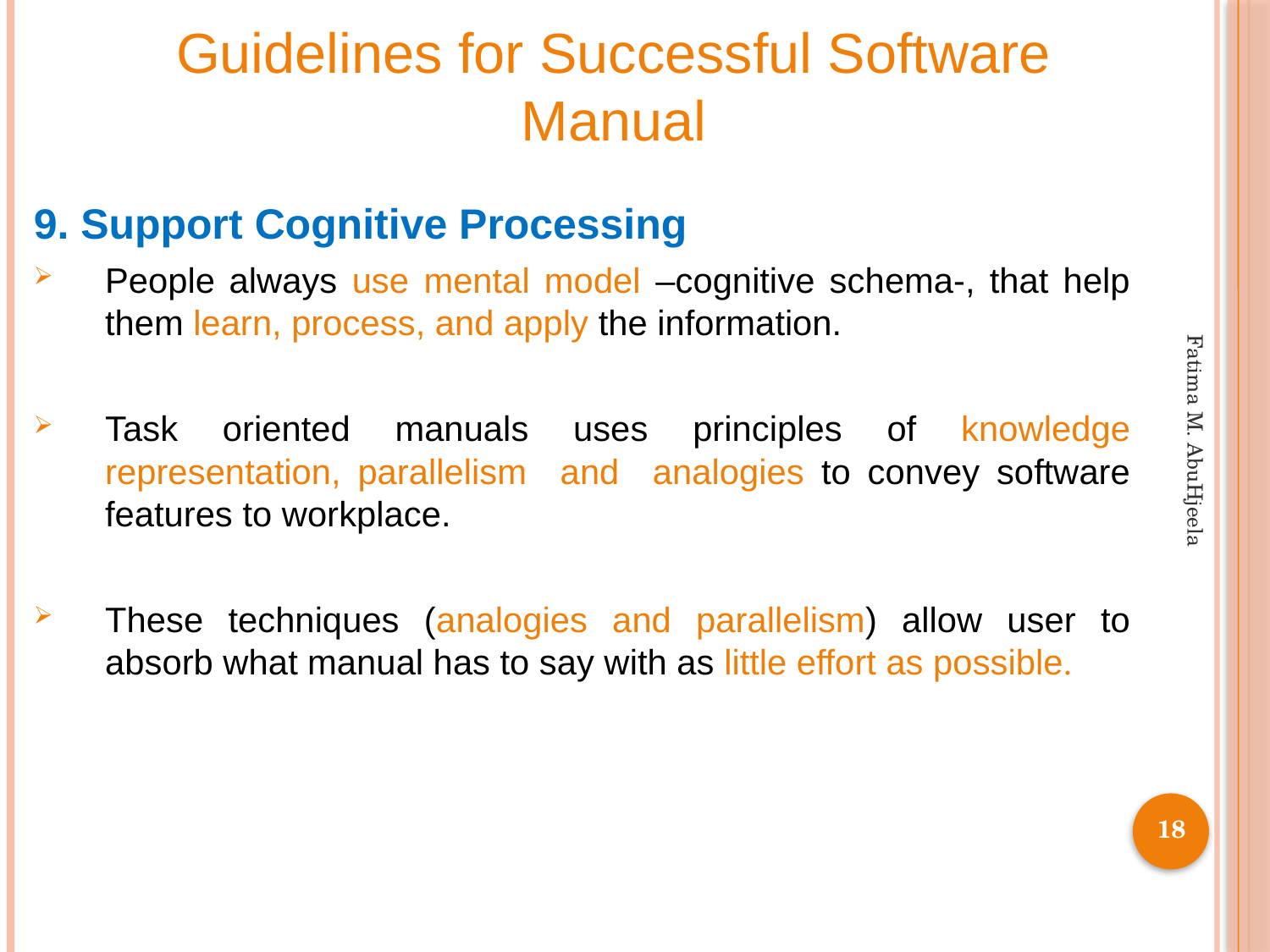

# Guidelines for Successful Software Manual
9. Support Cognitive Processing
People always use mental model –cognitive schema-, that help them learn, process, and apply the information.

Task oriented manuals uses principles of knowledge representation, parallelism  and  analogies to convey software features to workplace.

These techniques (analogies and parallelism) allow user to absorb what manual has to say with as little effort as possible.
Fatima M. AbuHjeela
18